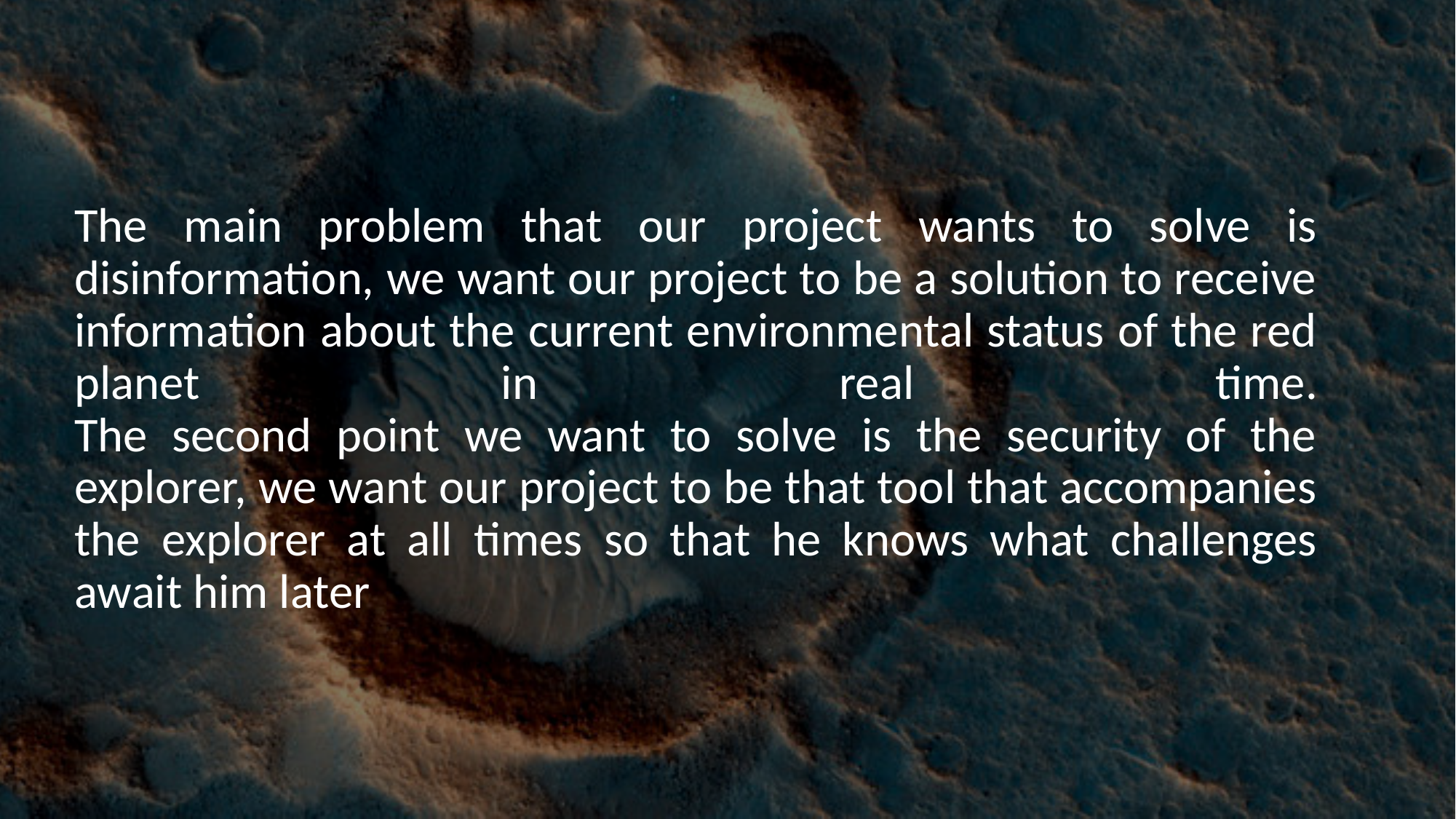

# The main problem that our project wants to solve is disinformation, we want our project to be a solution to receive information about the current environmental status of the red planet in real time. The second point we want to solve is the security of the explorer, we want our project to be that tool that accompanies the explorer at all times so that he knows what challenges await him later